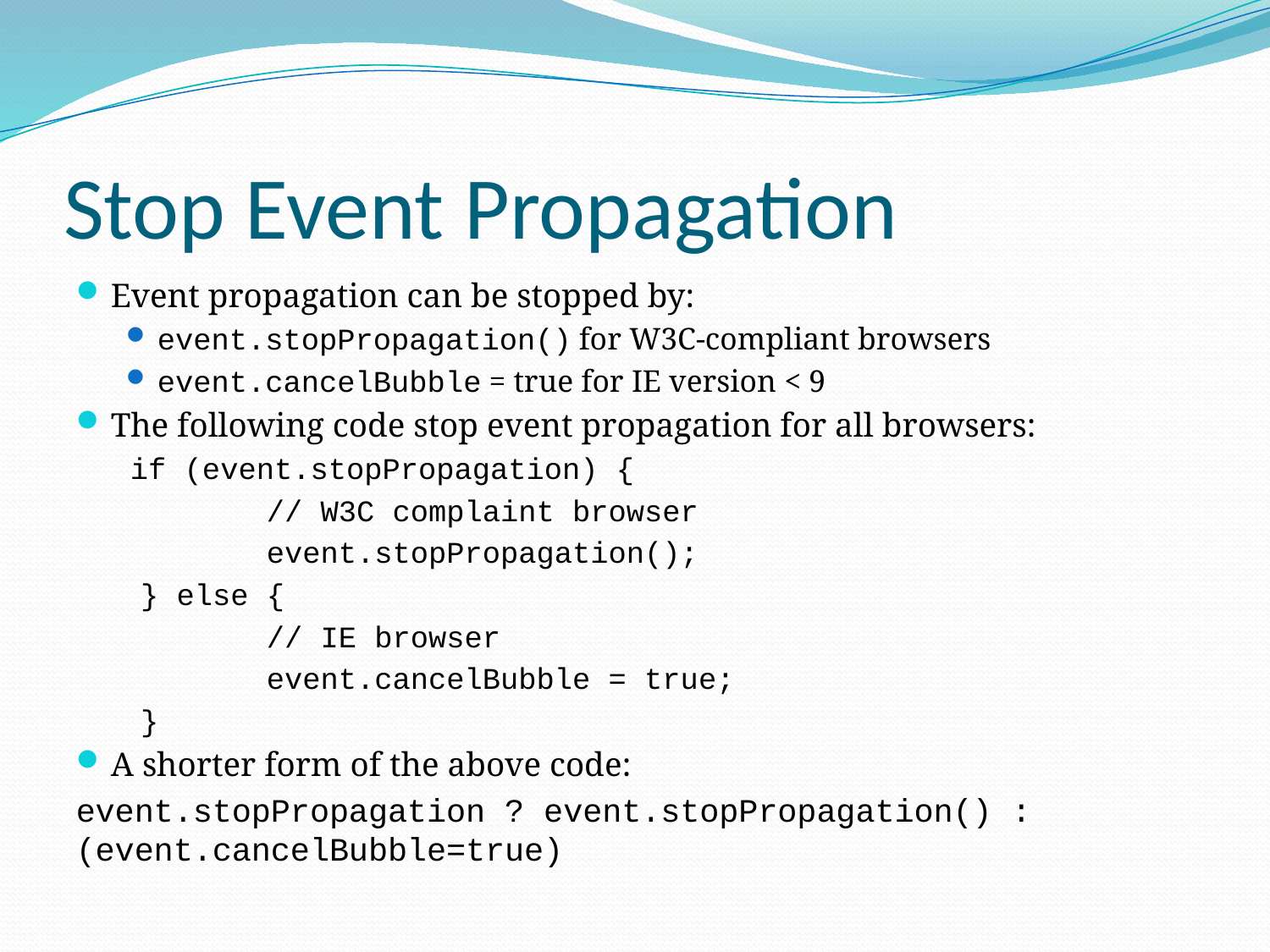

# Stop Event Propagation
Event propagation can be stopped by:
event.stopPropagation() for W3C-compliant browsers
event.cancelBubble = true for IE version < 9
The following code stop event propagation for all browsers:
 if (event.stopPropagation) {
        // W3C complaint browser
        event.stopPropagation();
 } else {
        // IE browser
        event.cancelBubble = true;
 }
A shorter form of the above code:
event.stopPropagation ? event.stopPropagation() : (event.cancelBubble=true)